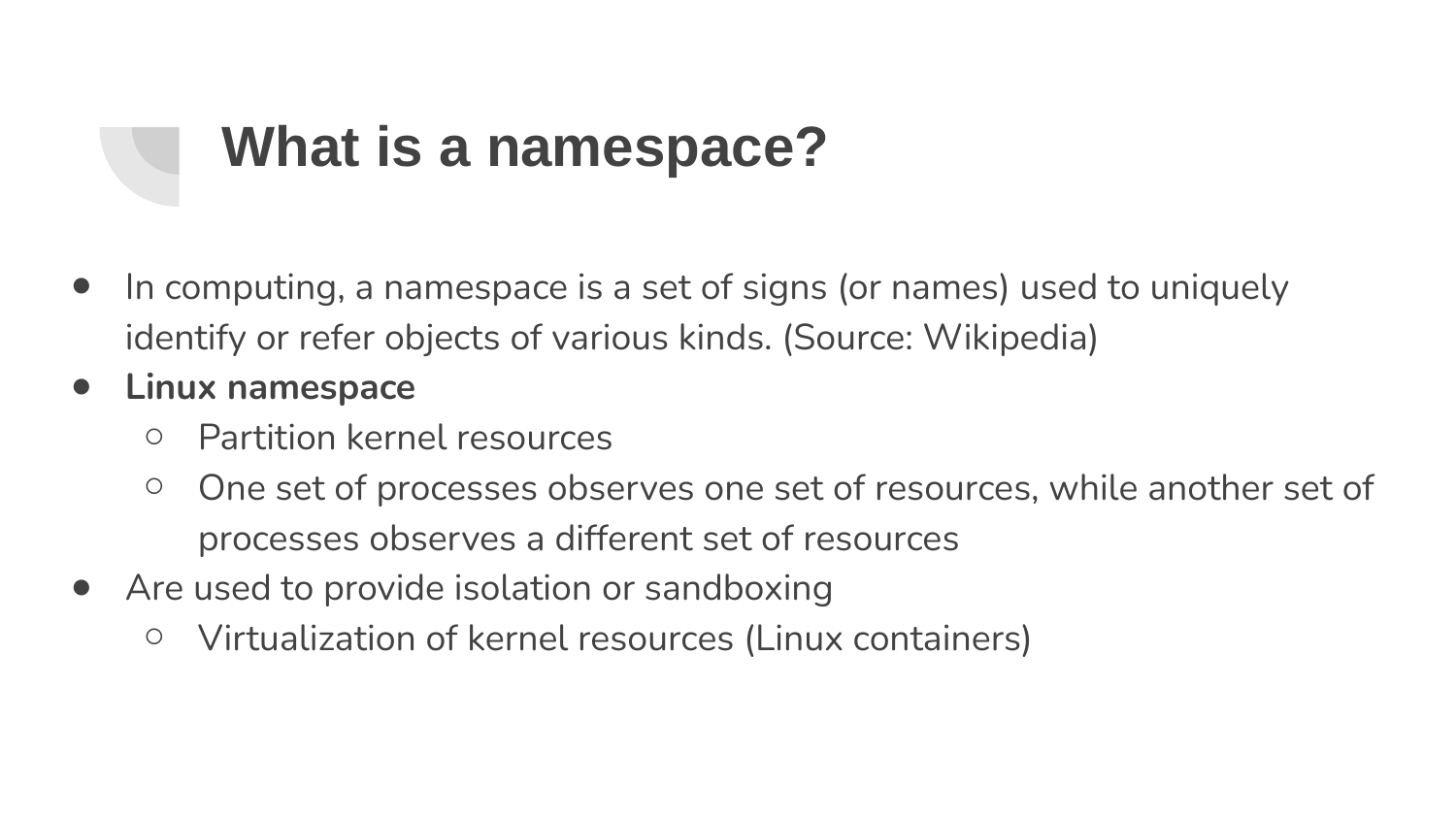

# What is a namespace?
In computing, a namespace is a set of signs (or names) used to uniquely identify or refer objects of various kinds. (Source: Wikipedia)
Linux namespace
Partition kernel resources
One set of processes observes one set of resources, while another set of processes observes a different set of resources
Are used to provide isolation or sandboxing
Virtualization of kernel resources (Linux containers)